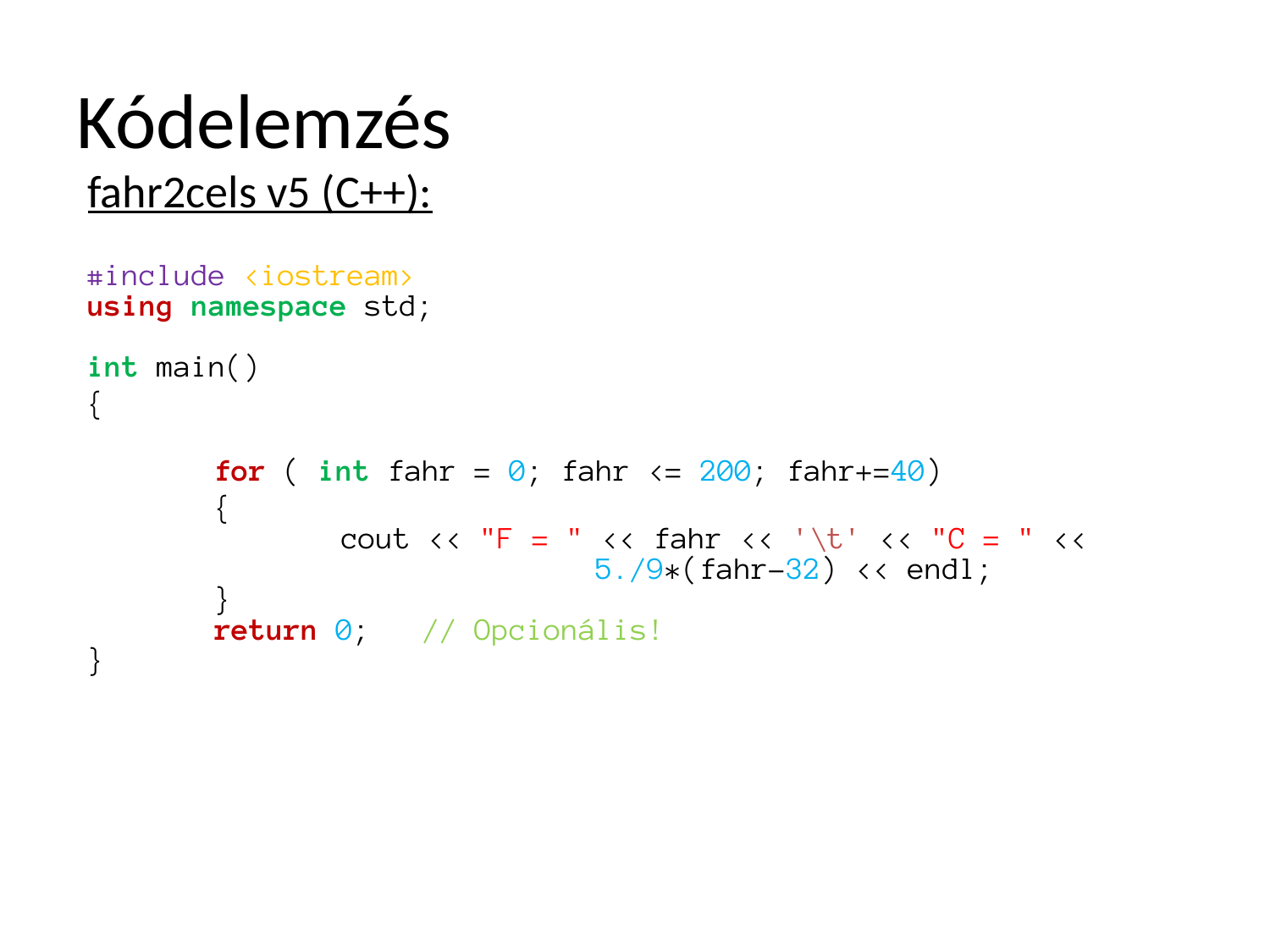

# Kódelemzés
fahr2cels v5 (C++):
#include <iostream>
using namespace std;
int main()
{
	for ( int fahr = 0; fahr <= 200; fahr+=40)
	{
		cout << "F = " << fahr << '\t' << "C = " << 				5./9*(fahr-32) << endl;
	}
	return 0;   // Opcionális!
}